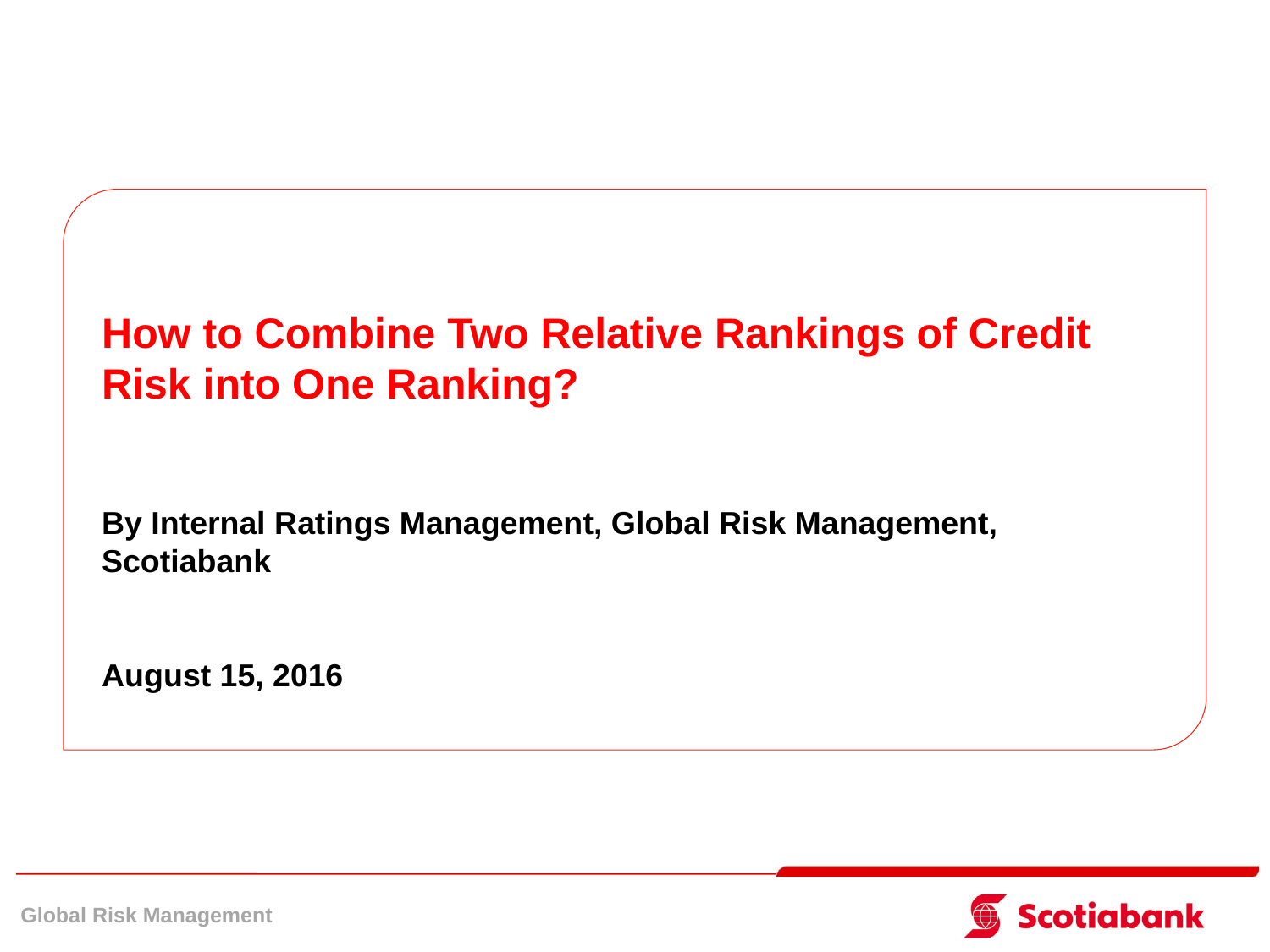

How to Combine Two Relative Rankings of Credit Risk into One Ranking?

By Internal Ratings Management, Global Risk Management, Scotiabank

August 15, 2016